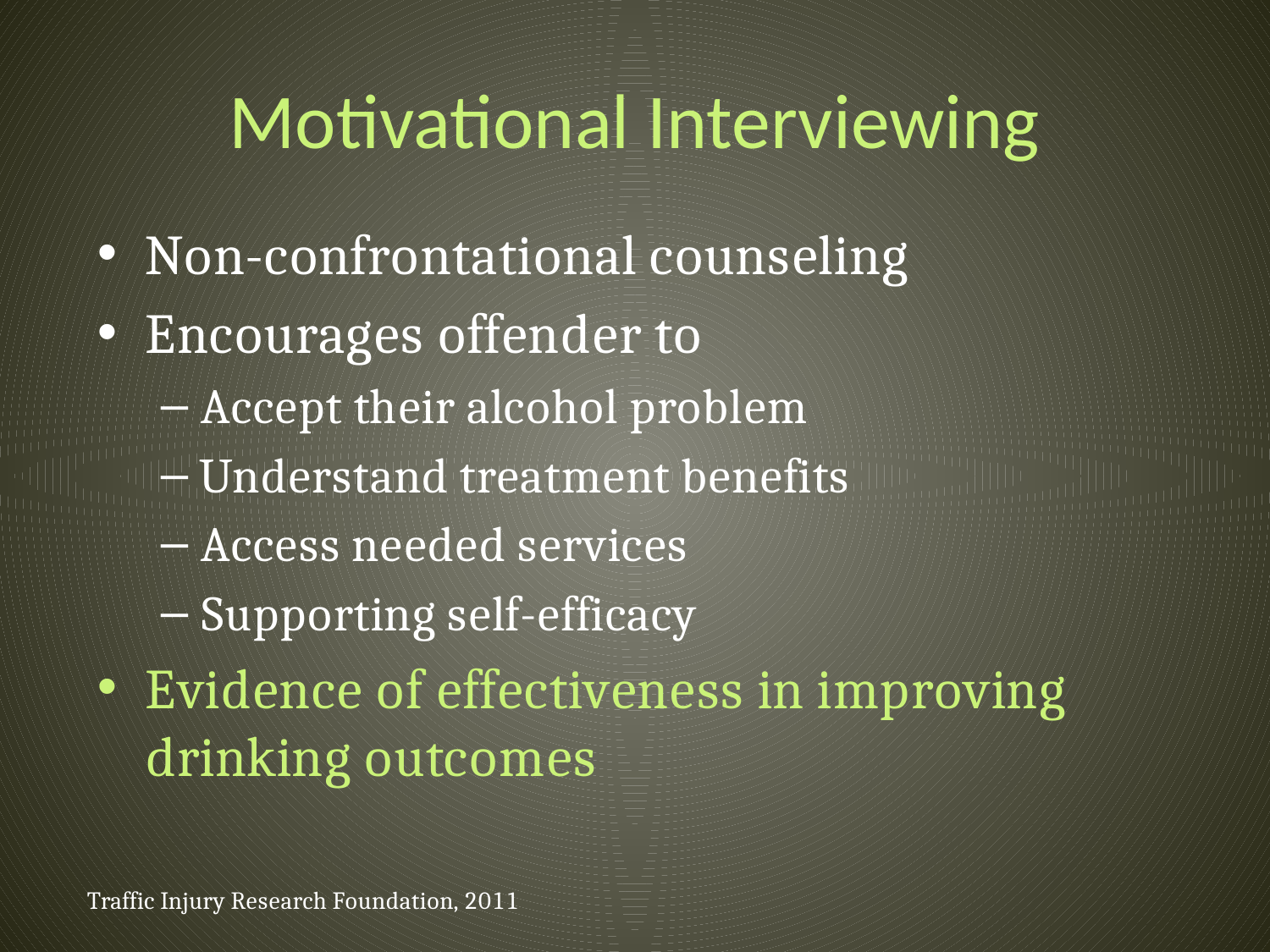

# Motivational Interviewing
Non-confrontational counseling
Encourages offender to
Accept their alcohol problem
Understand treatment benefits
Access needed services
Supporting self-efficacy
Evidence of effectiveness in improving drinking outcomes
Traffic Injury Research Foundation, 2011